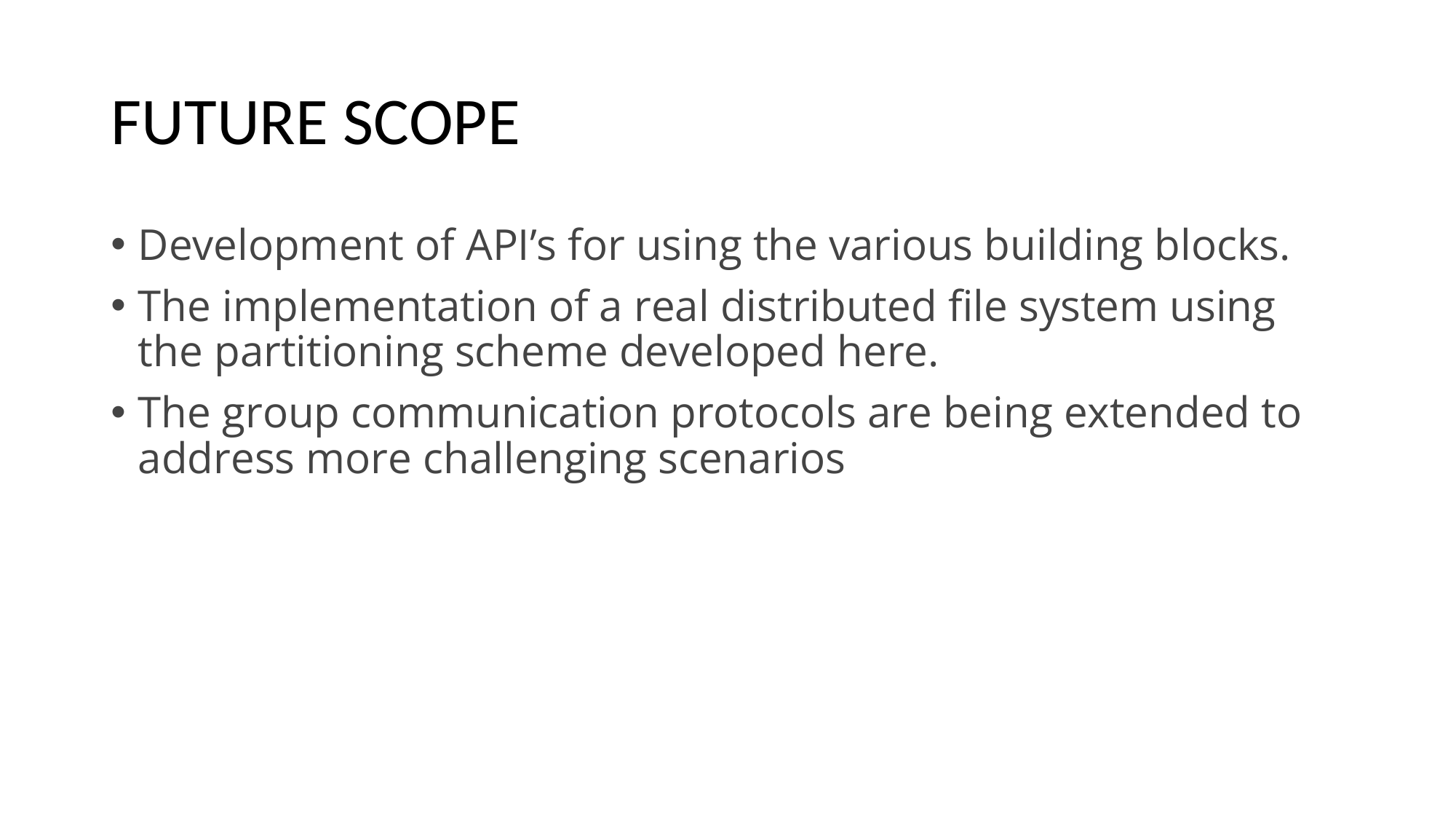

# FUTURE SCOPE
Development of API’s for using the various building blocks.
The implementation of a real distributed file system using the partitioning scheme developed here.
The group communication protocols are being extended to address more challenging scenarios